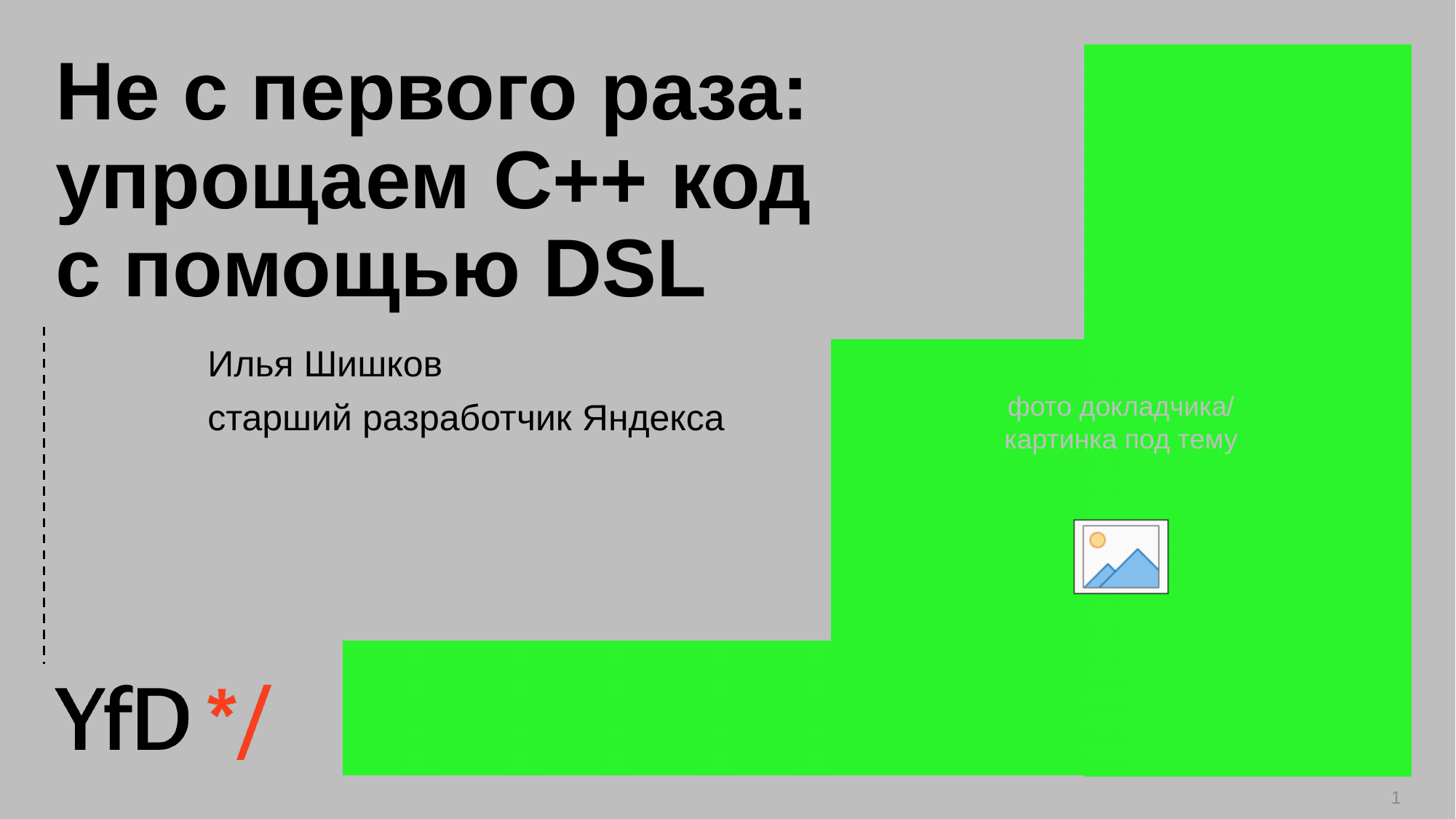

# Не с первого раза: упрощаем С++ код с помощью DSL
Илья Шишков
старший разработчик Яндекса

1